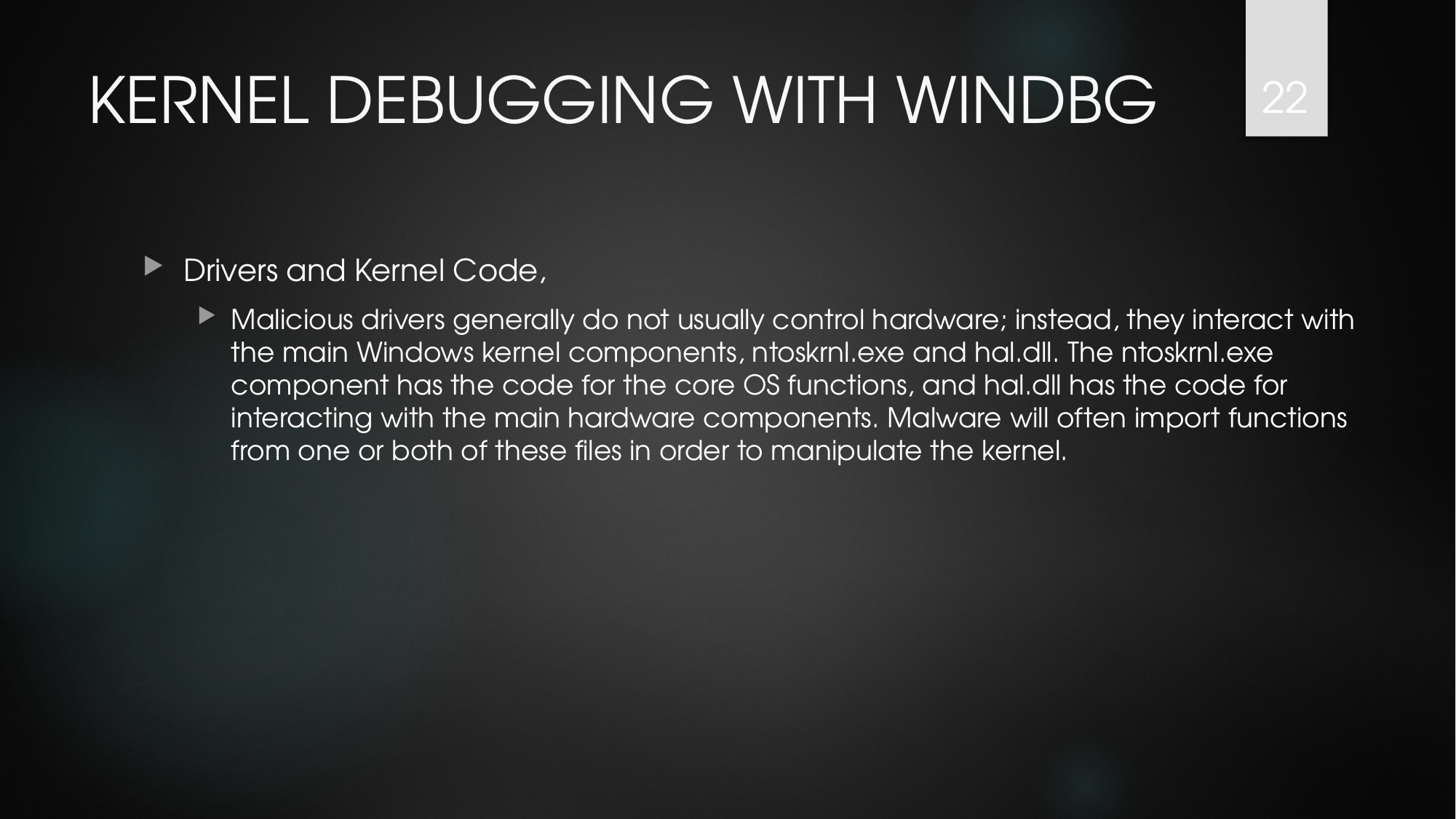

22
# KERNEL DEBUGGING WITH WINDBG
Drivers and Kernel Code,
Malicious drivers generally do not usually control hardware; instead, they interact with the main Windows kernel components, ntoskrnl.exe and hal.dll. The ntoskrnl.exe component has the code for the core OS functions, and hal.dll has the code for interacting with the main hardware components. Malware will often import functions from one or both of these files in order to manipulate the kernel.